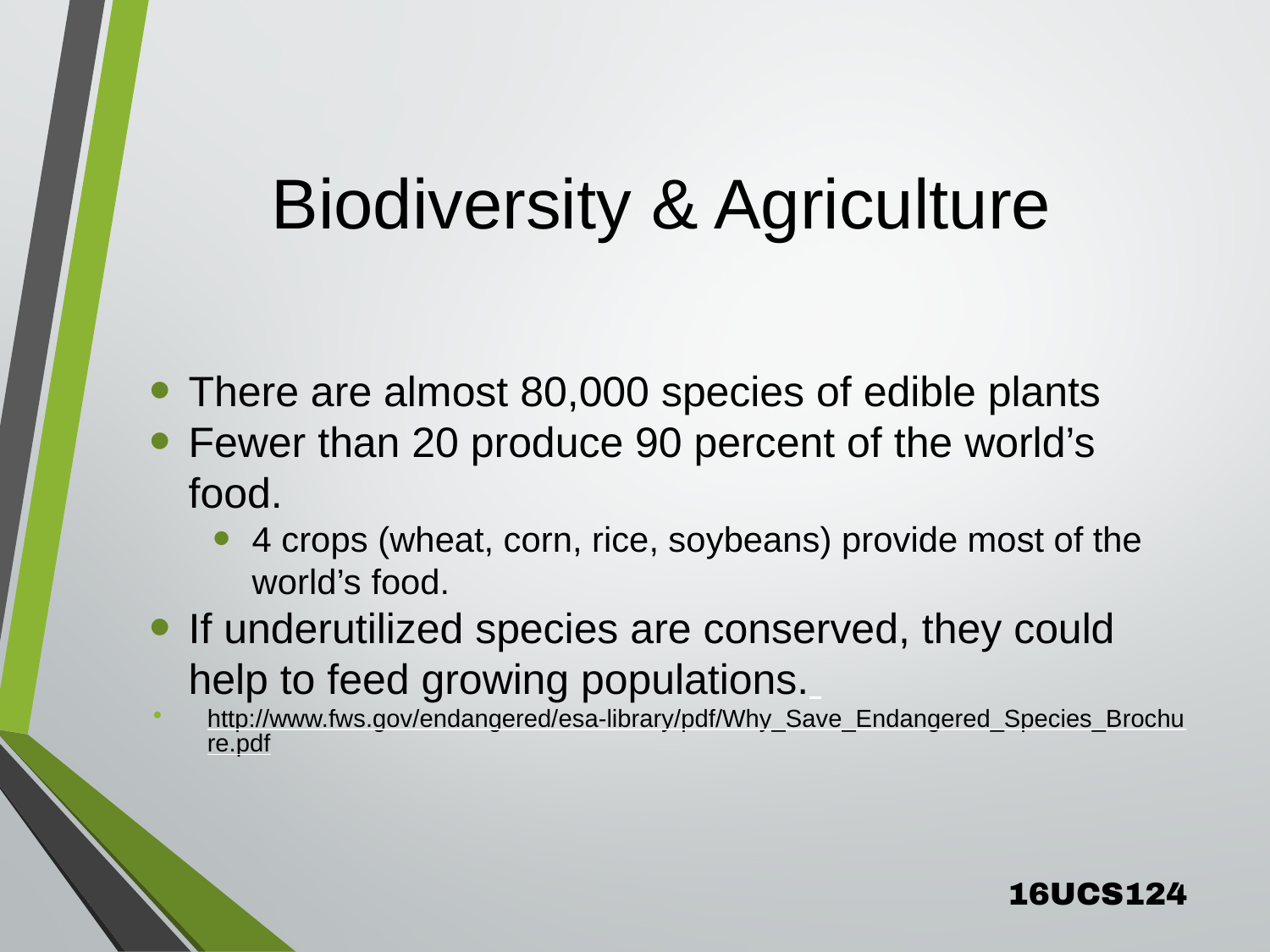

Biodiversity & Agriculture
There are almost 80,000 species of edible plants
Fewer than 20 produce 90 percent of the world’s food.
4 crops (wheat, corn, rice, soybeans) provide most of the world’s food.
If underutilized species are conserved, they could help to feed growing populations.
http://www.fws.gov/endangered/esa-library/pdf/Why_Save_Endangered_Species_Brochure.pdf

16UCS124